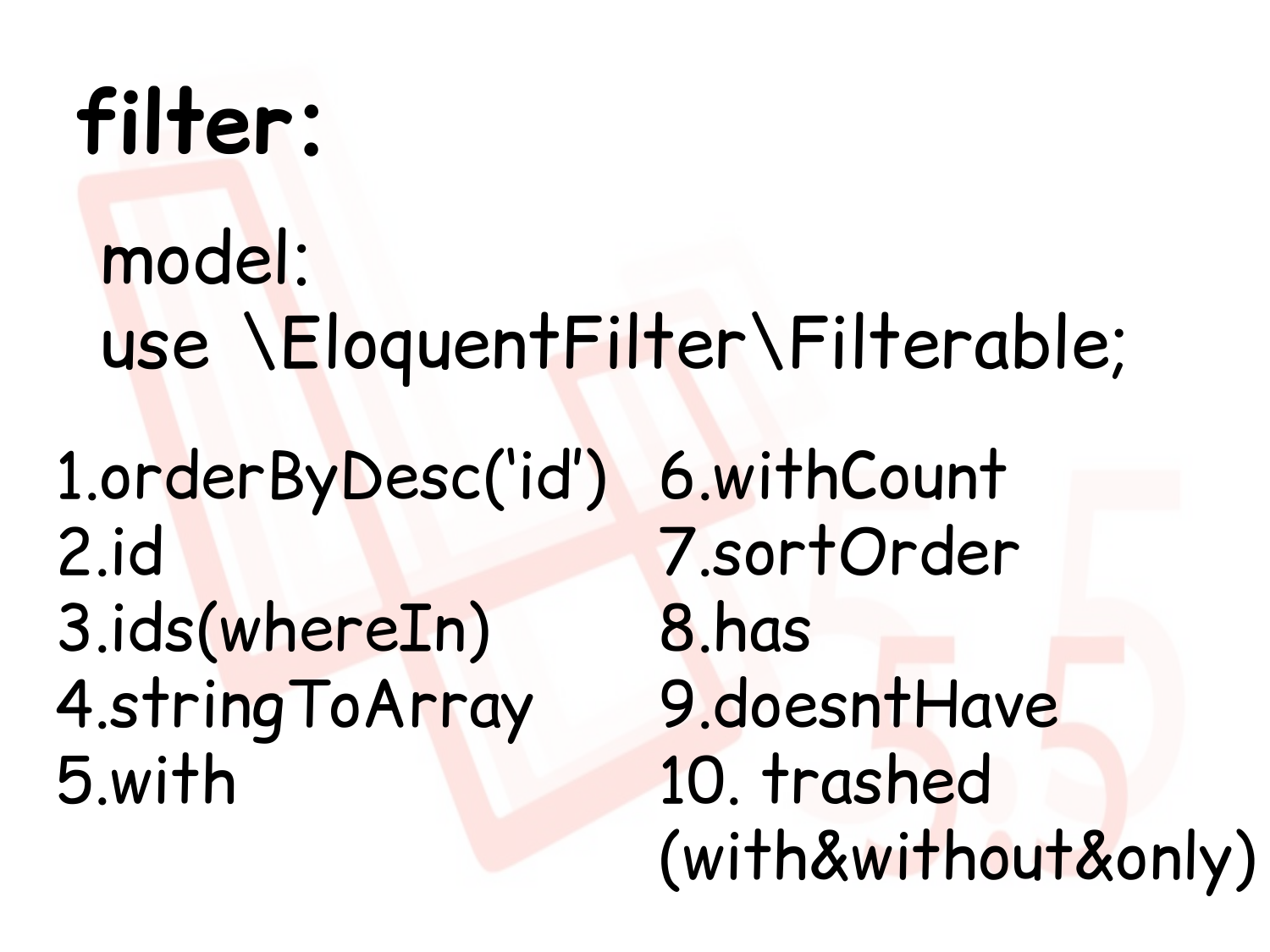

filter:
model:
use \EloquentFilter\Filterable;
1.orderByDesc(‘id’)
2.id
3.ids(whereIn)
4.stringToArray
5.with

6.withCount
7.sortOrder
8.has
9.doesntHave
10. trashed
(with&without&only)